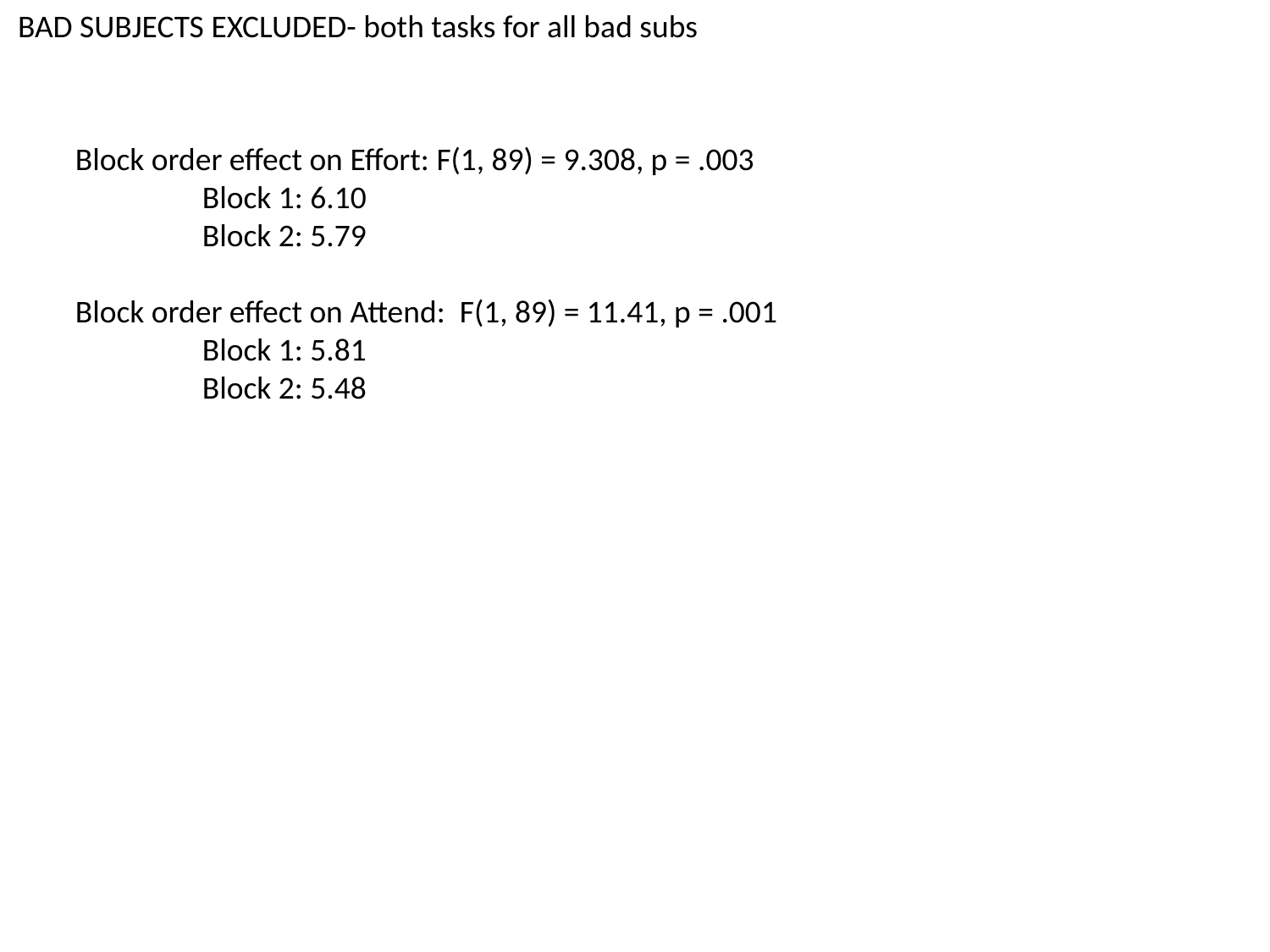

BAD SUBJECTS EXCLUDED- both tasks for all bad subs
Block order effect on Effort: F(1, 89) = 9.308, p = .003
	Block 1: 6.10
	Block 2: 5.79

Block order effect on Attend:  F(1, 89) = 11.41, p = .001
	Block 1: 5.81
	Block 2: 5.48